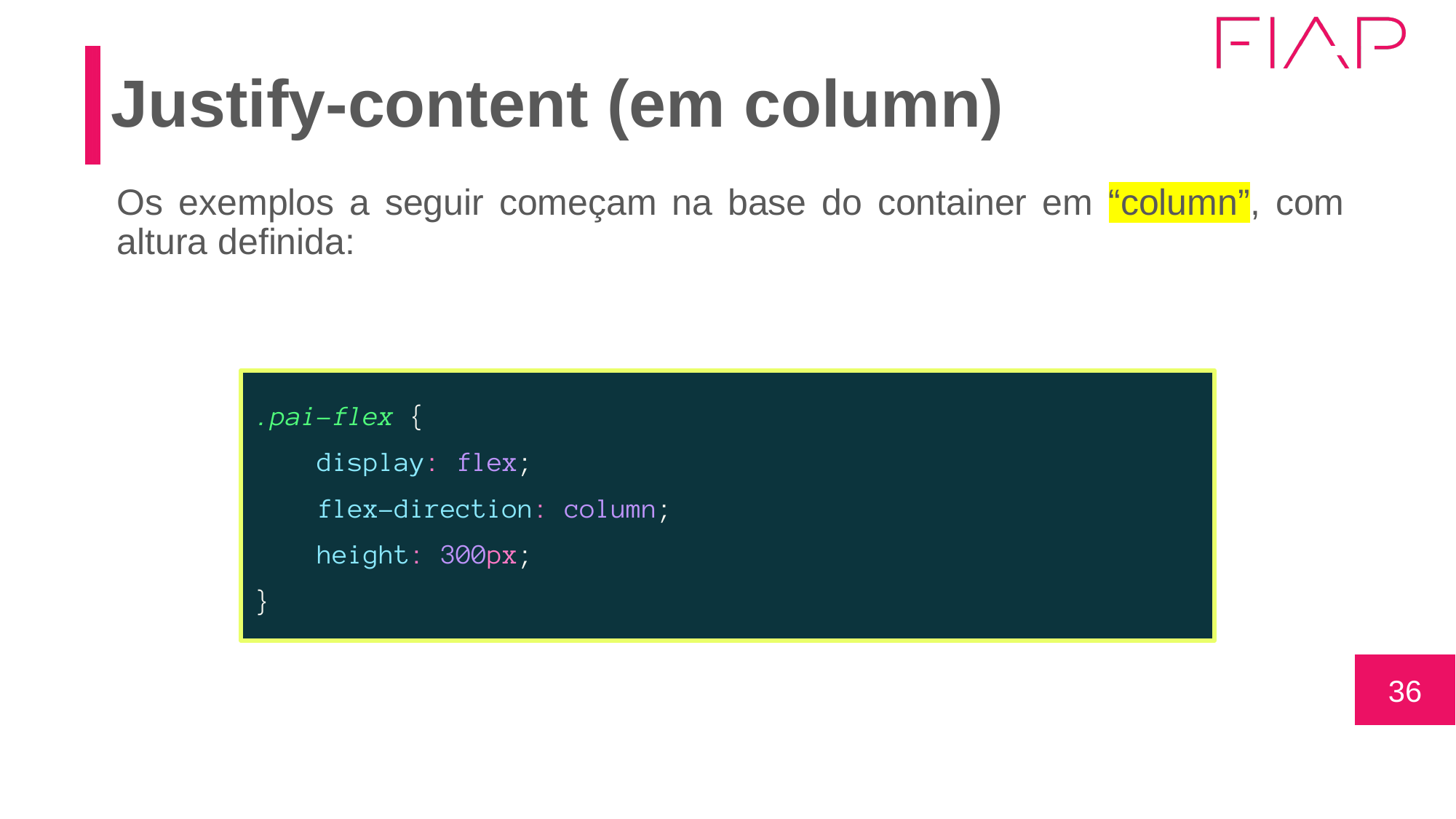

# Justify-content (em column)
Os exemplos a seguir começam na base do container em “column”, com altura definida:
.pai-flex {
    display: flex;
    flex-direction: column;
    height: 300px;
}
36